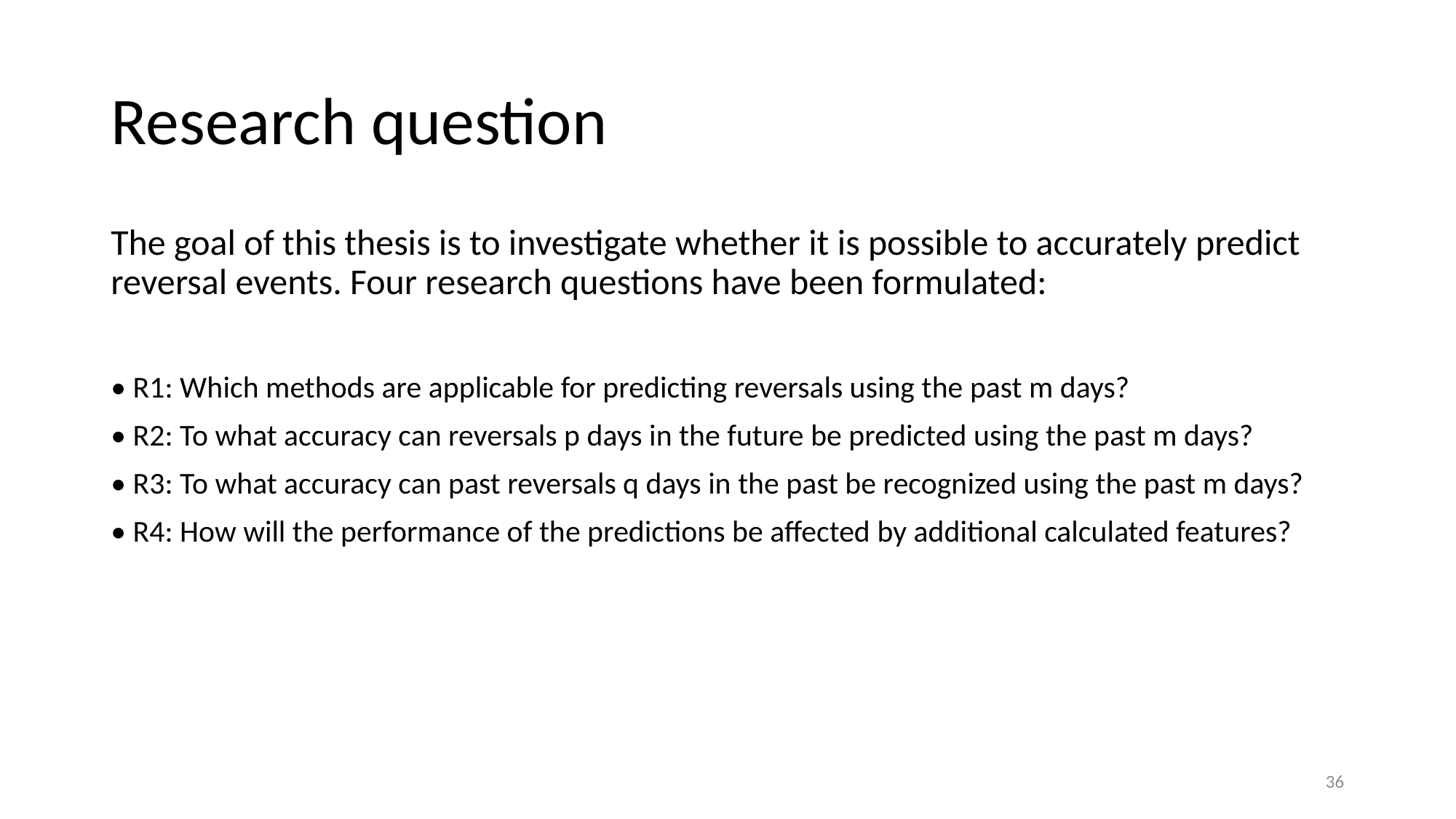

# Research question
The goal of this thesis is to investigate whether it is possible to accurately predict reversal events. Four research questions have been formulated:

• R1: Which methods are applicable for predicting reversals using the past m days?
• R2: To what accuracy can reversals p days in the future be predicted using the past m days?
• R3: To what accuracy can past reversals q days in the past be recognized using the past m days?
• R4: How will the performance of the predictions be affected by additional calculated features?
36